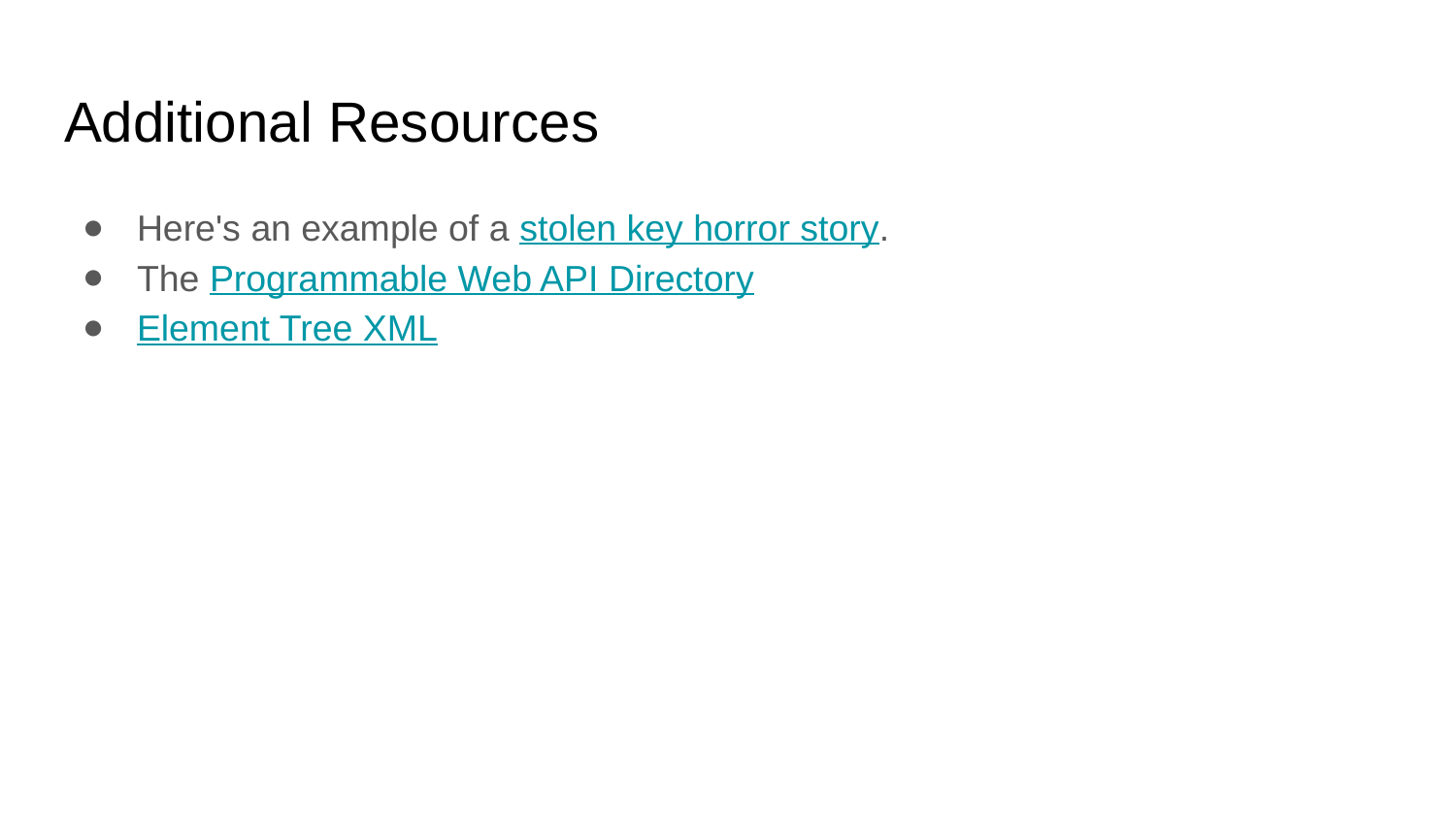

# Additional Resources
Here's an example of a stolen key horror story.
The Programmable Web API Directory
Element Tree XML